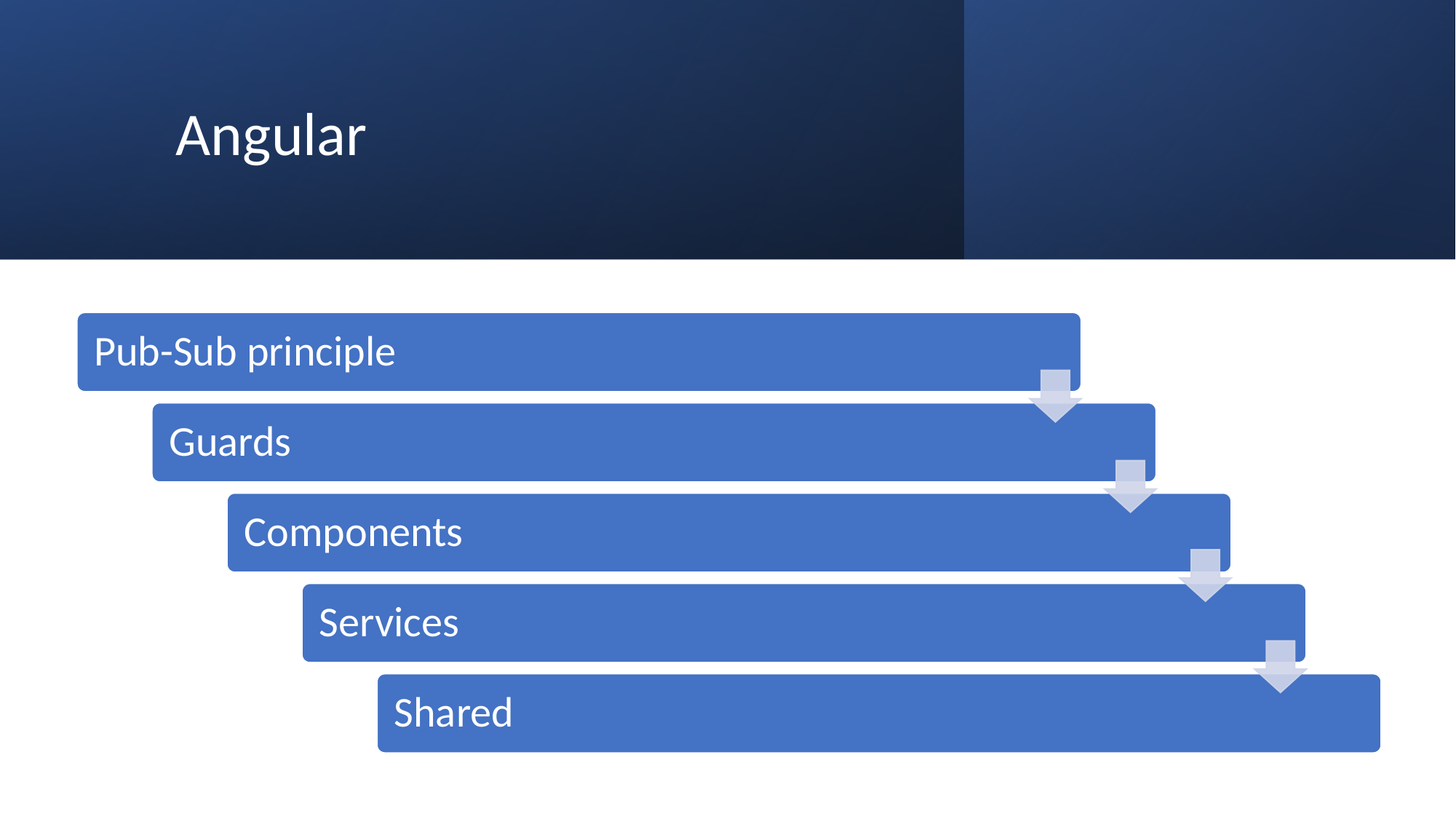

# Angular
Pub-Sub principle
Guards
Components
Services
Shared